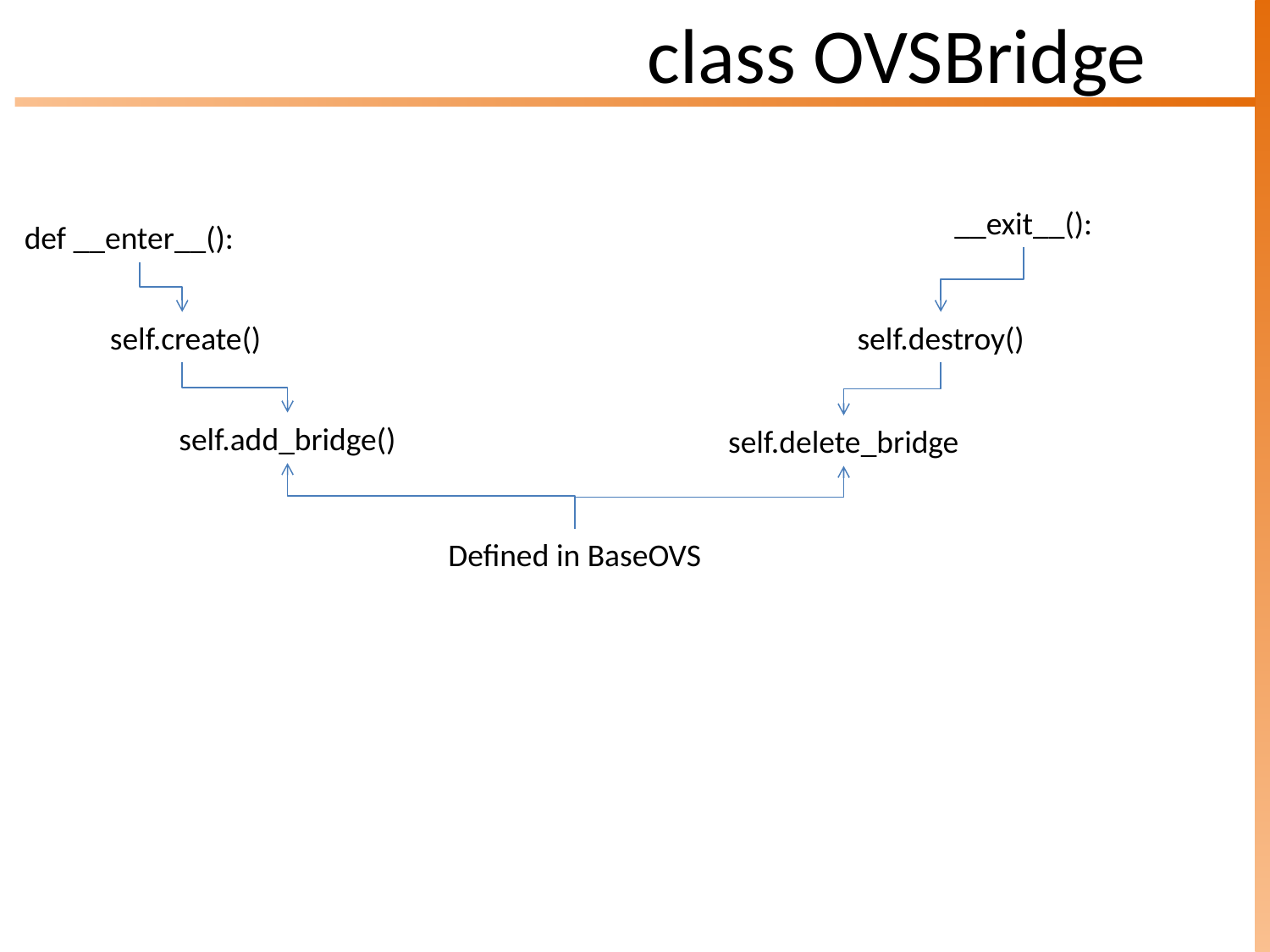

class OVSBridge
__exit__():
 def __enter__():
 self.create()
self.destroy()
self.add_bridge()
self.delete_bridge
Defined in BaseOVS